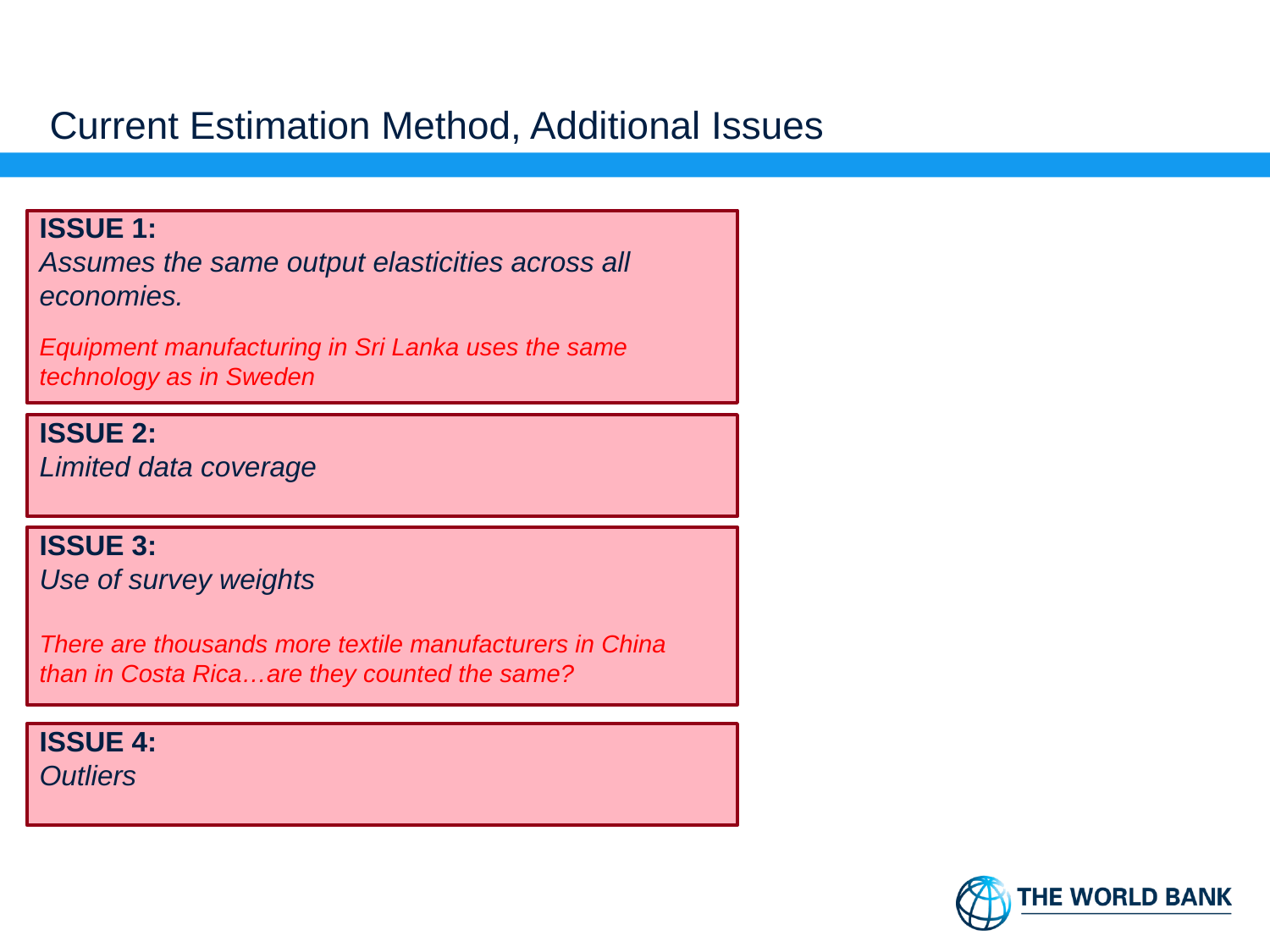

# Current Estimation Method, Additional Issues
ISSUE 1:
Assumes the same output elasticities across all economies.

Equipment manufacturing in Sri Lanka uses the same technology as in Sweden

ISSUE 2:
Limited data coverage

ISSUE 3:
Use of survey weights

There are thousands more textile manufacturers in China
than in Costa Rica…are they counted the same?

ISSUE 4:
Outliers